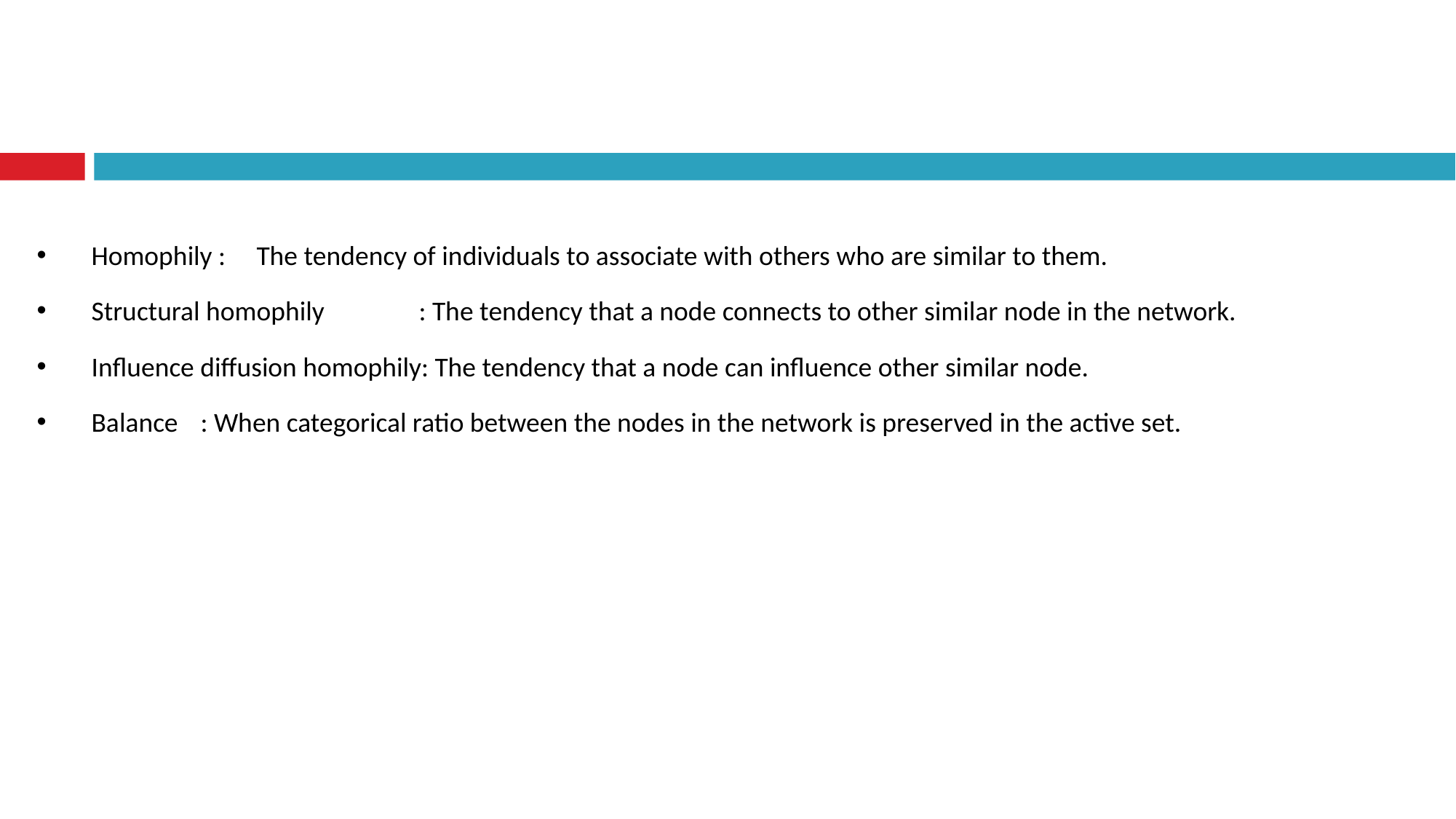

Homophily :     The tendency of individuals to associate with others who are similar to them.
Structural homophily	: The tendency that a node connects to other similar node in the network.
Influence diffusion homophily: The tendency that a node can influence other similar node.
Balance 	: When categorical ratio between the nodes in the network is preserved in the active set.